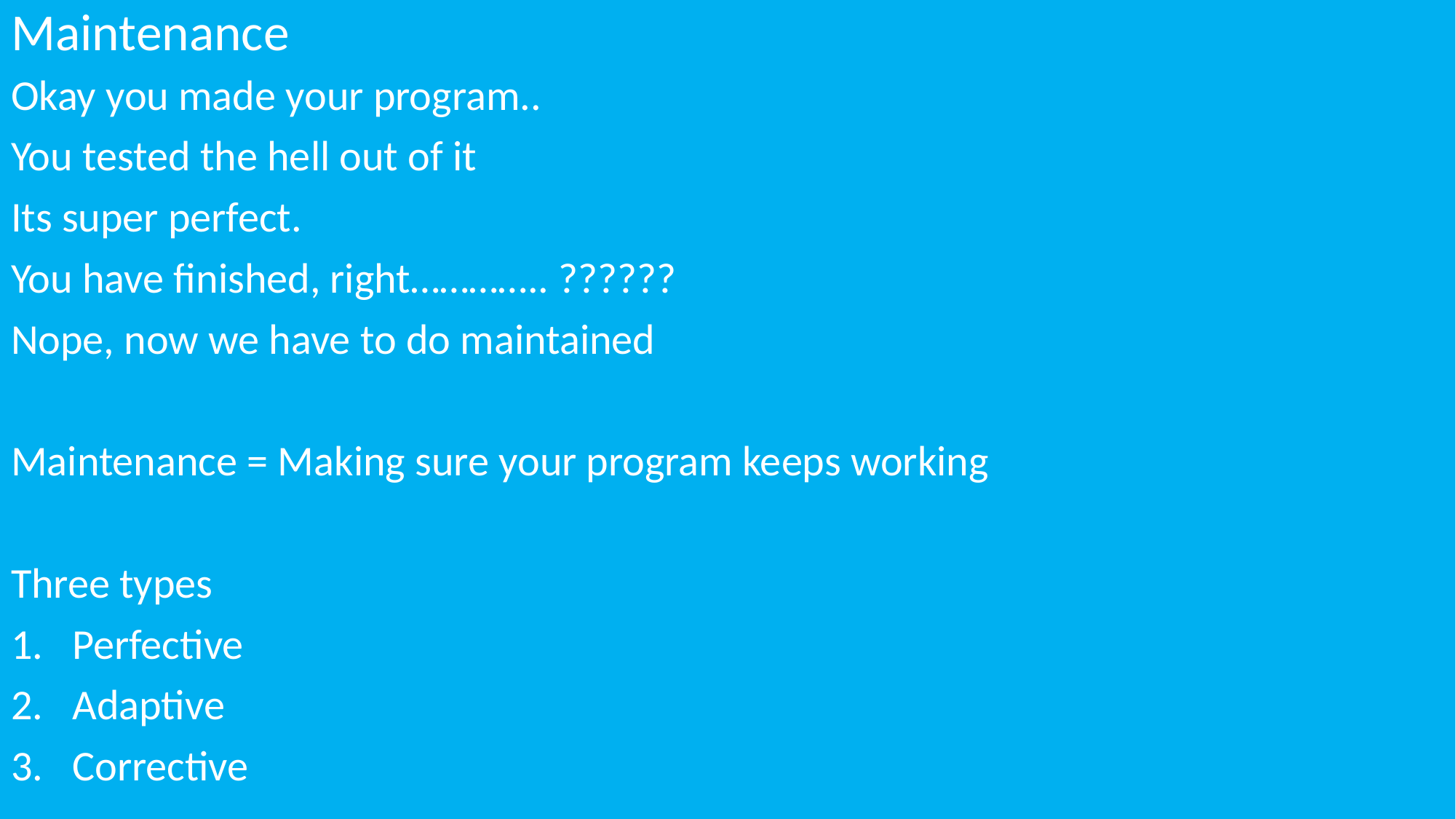

# Maintenance
Okay you made your program..
You tested the hell out of it
Its super perfect.
You have finished, right………….. ??????
Nope, now we have to do maintained

Maintenance = Making sure your program keeps working

Three types
Perfective
Adaptive
Corrective